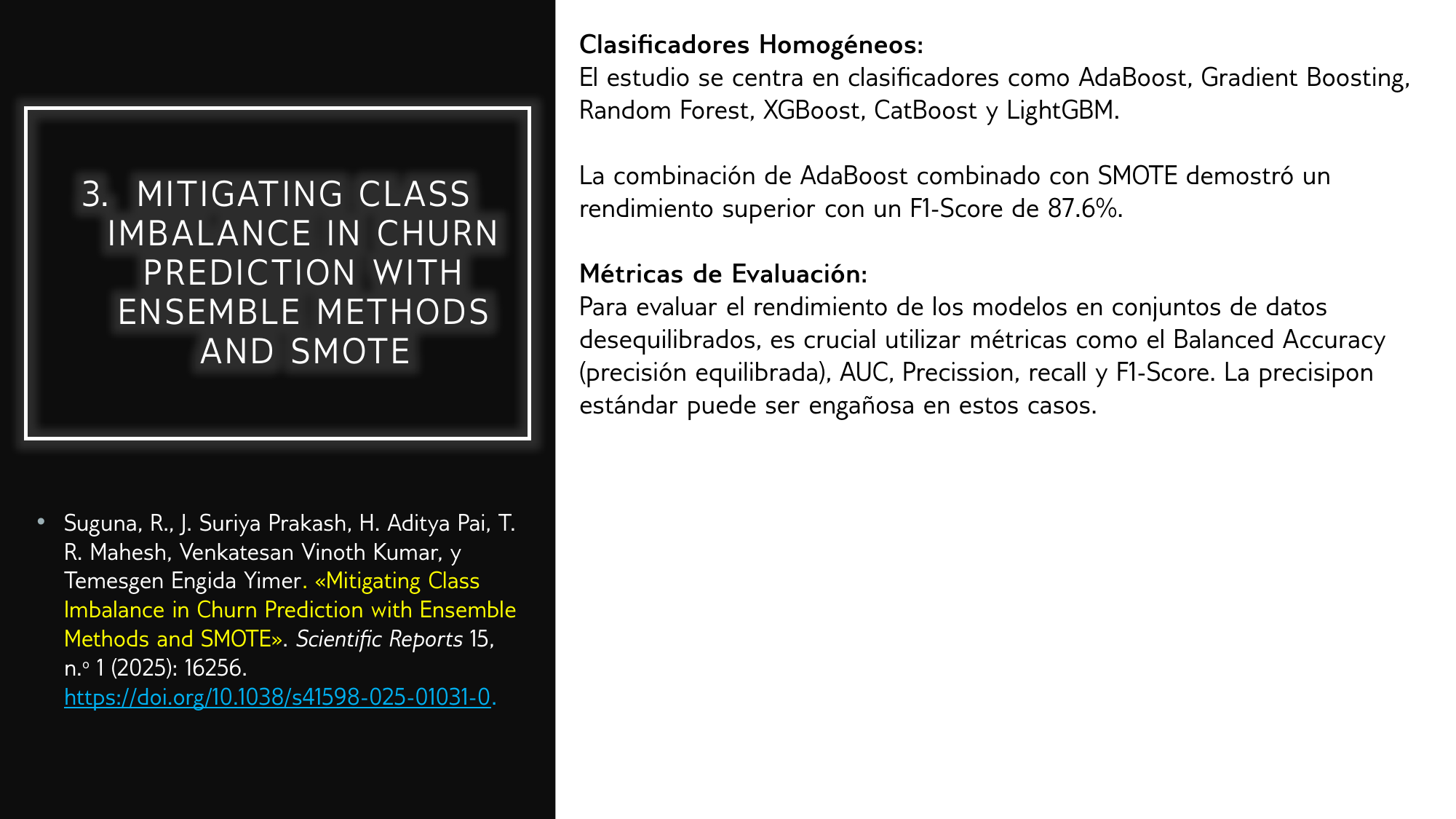

Clasificadores Homogéneos:
El estudio se centra en clasificadores como AdaBoost, Gradient Boosting, Random Forest, XGBoost, CatBoost y LightGBM.

La combinación de AdaBoost combinado con SMOTE demostró un rendimiento superior con un F1-Score de 87.6%.

Métricas de Evaluación:
Para evaluar el rendimiento de los modelos en conjuntos de datos desequilibrados, es crucial utilizar métricas como el Balanced Accuracy (precisión equilibrada), AUC, Precission, recall y F1-Score. La precisipon estándar puede ser engañosa en estos casos.

Mitigating class imbalance in churn prediction with ensemble methods and SMOTE
Suguna, R., J. Suriya Prakash, H. Aditya Pai, T. R. Mahesh, Venkatesan Vinoth Kumar, y Temesgen Engida Yimer. «Mitigating Class Imbalance in Churn Prediction with Ensemble Methods and SMOTE». Scientific Reports 15, n.o 1 (2025): 16256. https://doi.org/10.1038/s41598-025-01031-0.